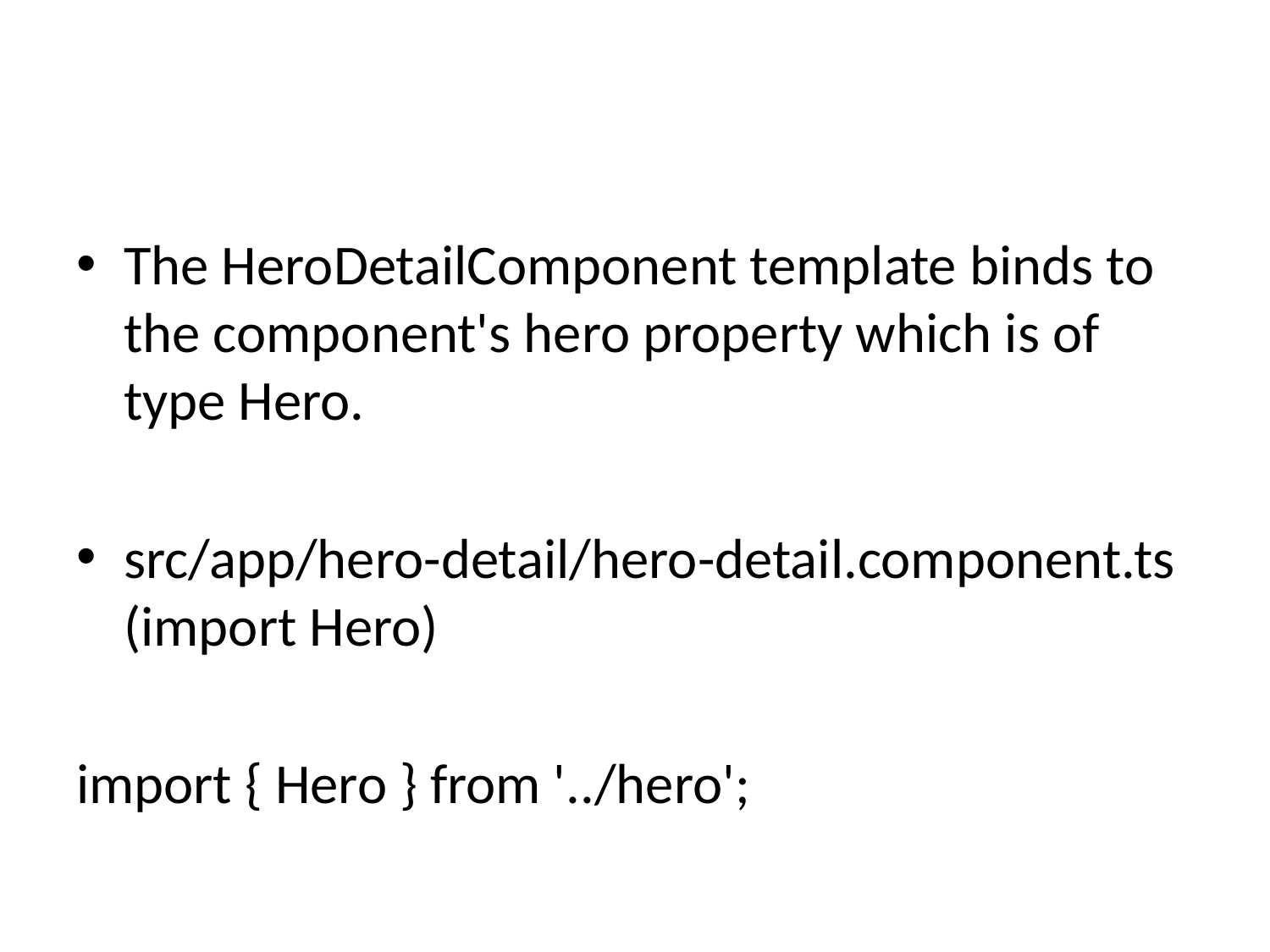

#
The HeroDetailComponent template binds to the component's hero property which is of type Hero.

src/app/hero-detail/hero-detail.component.ts (import Hero)

import { Hero } from '../hero';